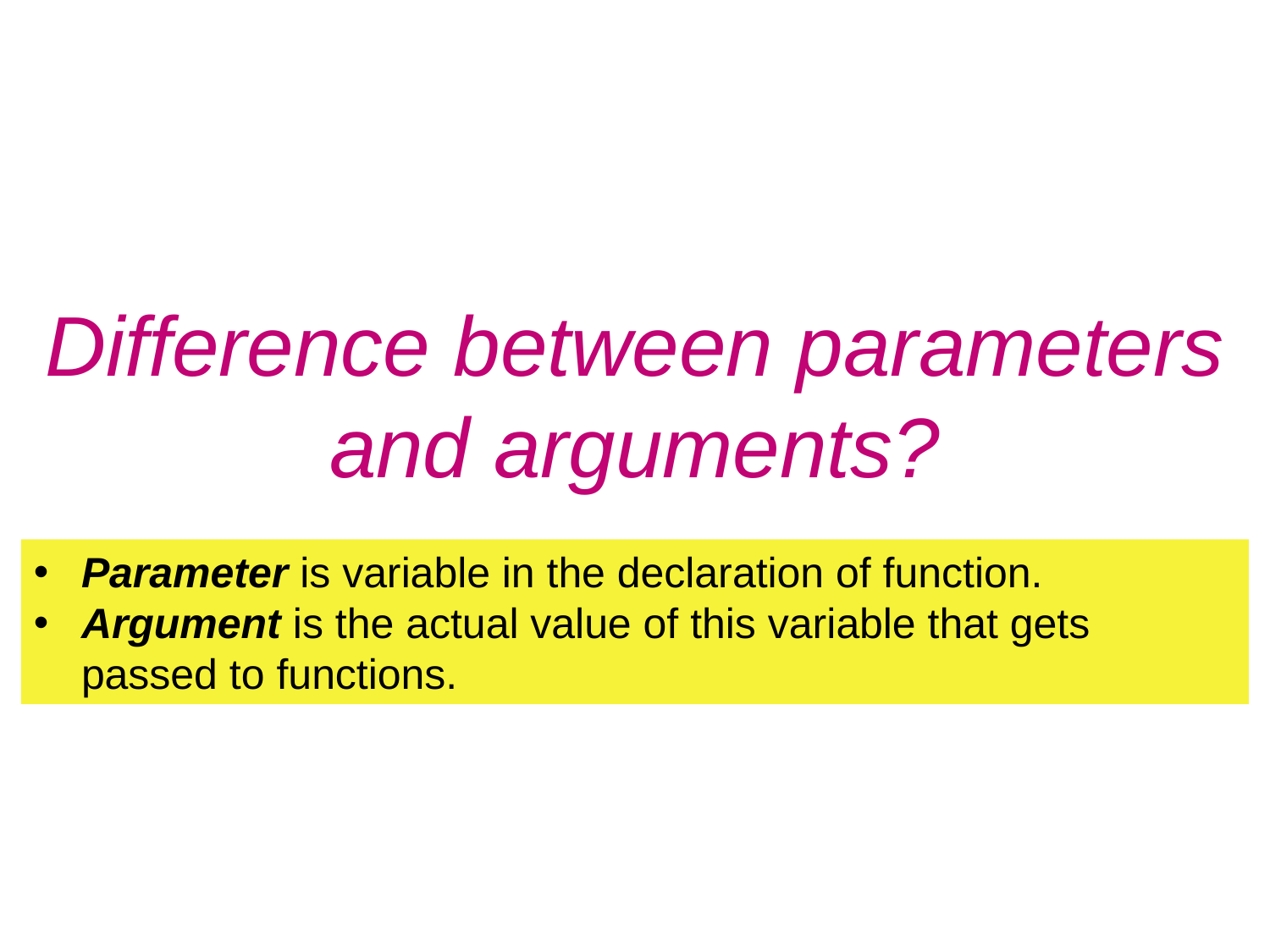

Difference between parameters and arguments?
Parameter is variable in the declaration of function.
Argument is the actual value of this variable that gets passed to functions.